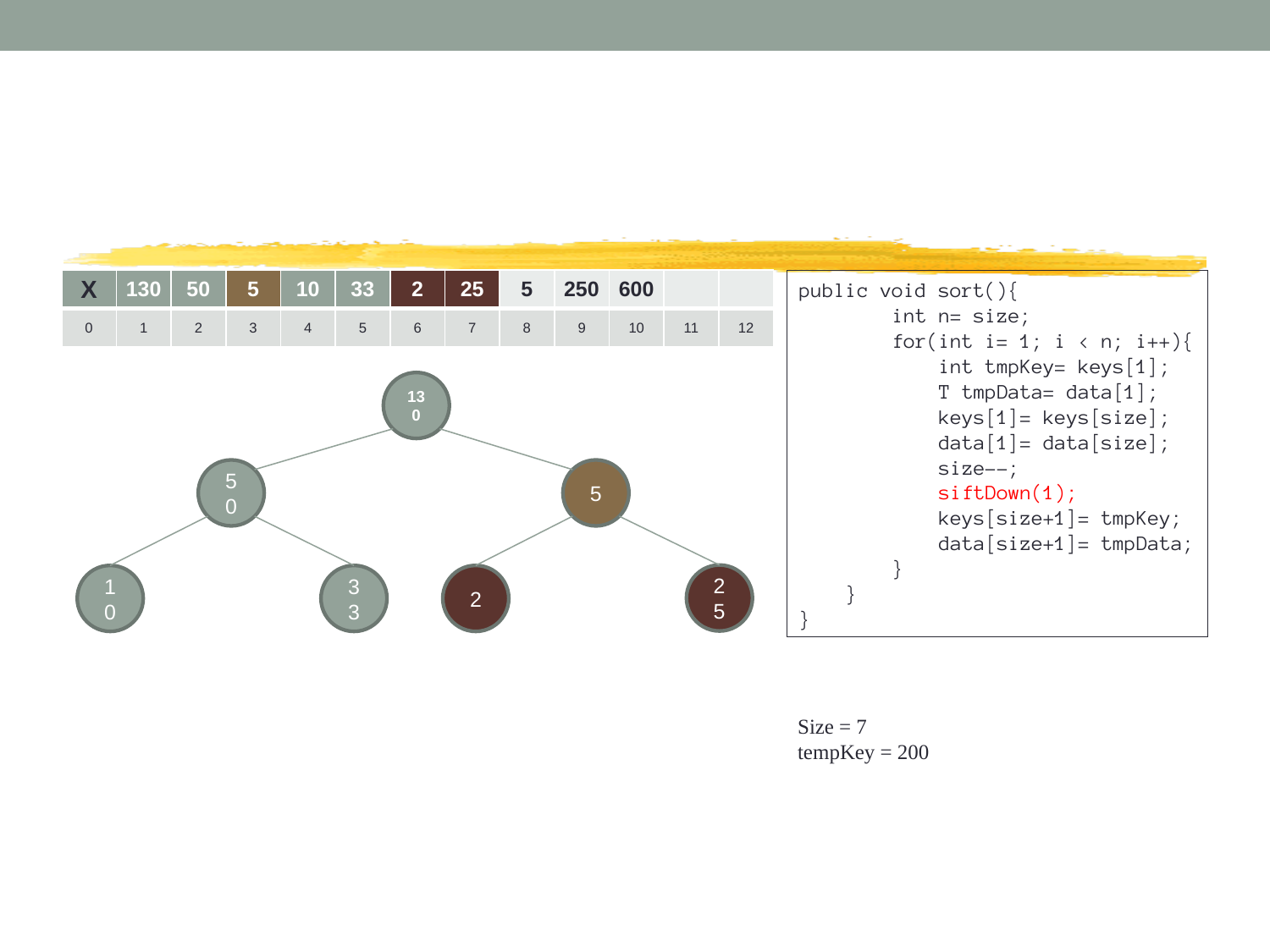

#
public void sort(){
        int n= size;
        for(int i= 1; i < n; i++){
            int tmpKey= keys[1];
            T tmpData= data[1];
            keys[1]= keys[size];
            data[1]= data[size];
            size--;
            siftDown(1);
            keys[size+1]= tmpKey;
            data[size+1]= tmpData;
        }
    }
}
| X | 130 | 50 | 5 | 10 | 33 | 2 | 25 | 5 | 250 | 600 |  |  |
| --- | --- | --- | --- | --- | --- | --- | --- | --- | --- | --- | --- | --- |
| 0 | 1 | 2 | 3 | 4 | 5 | 6 | 7 | 8 | 9 | 10 | 11 | 12 |
130
5
50
25
10
33
2
Size = 7
tempKey = 200